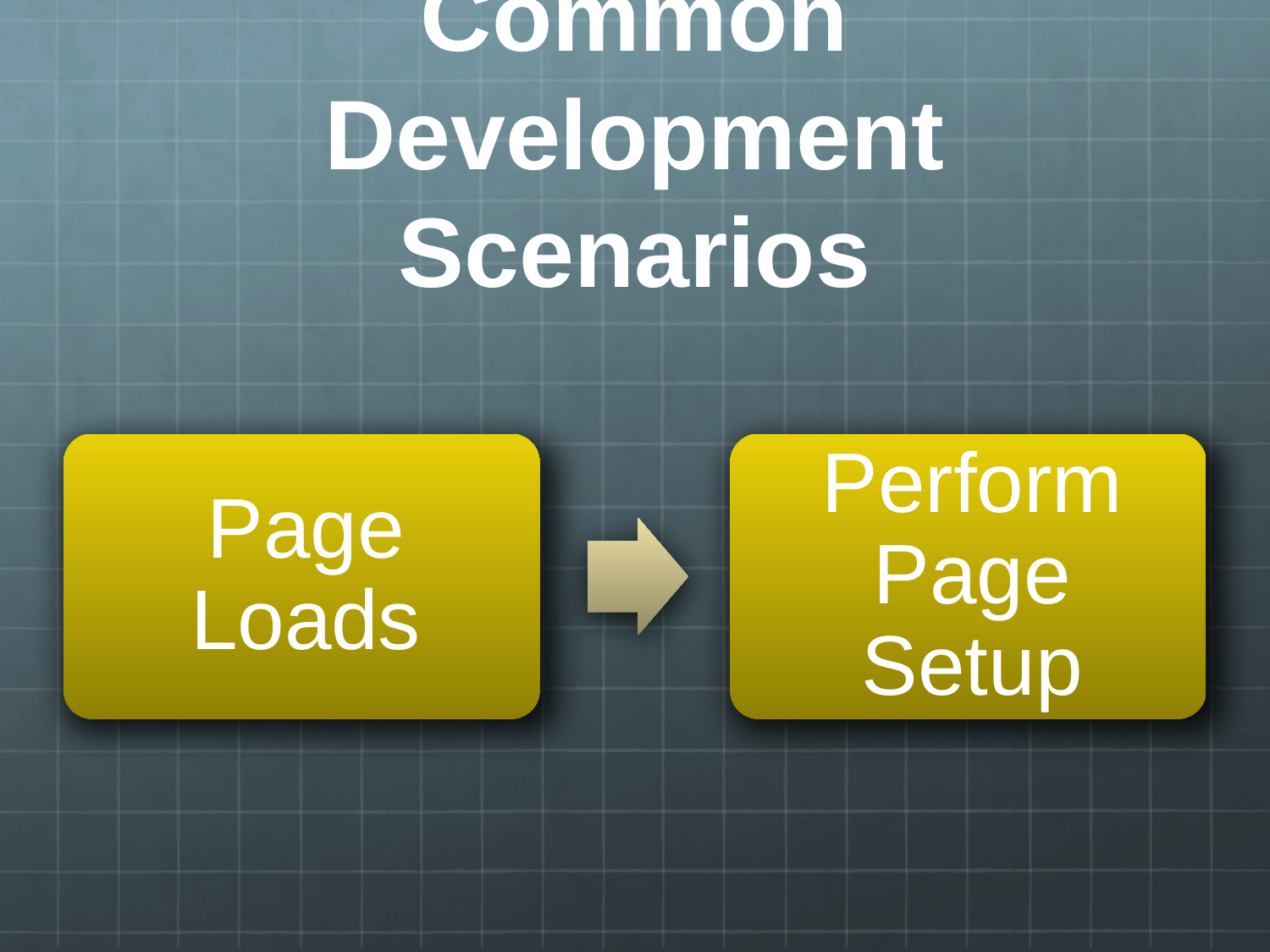

# Common Development Scenarios
Page Loads

Perform Page Setup